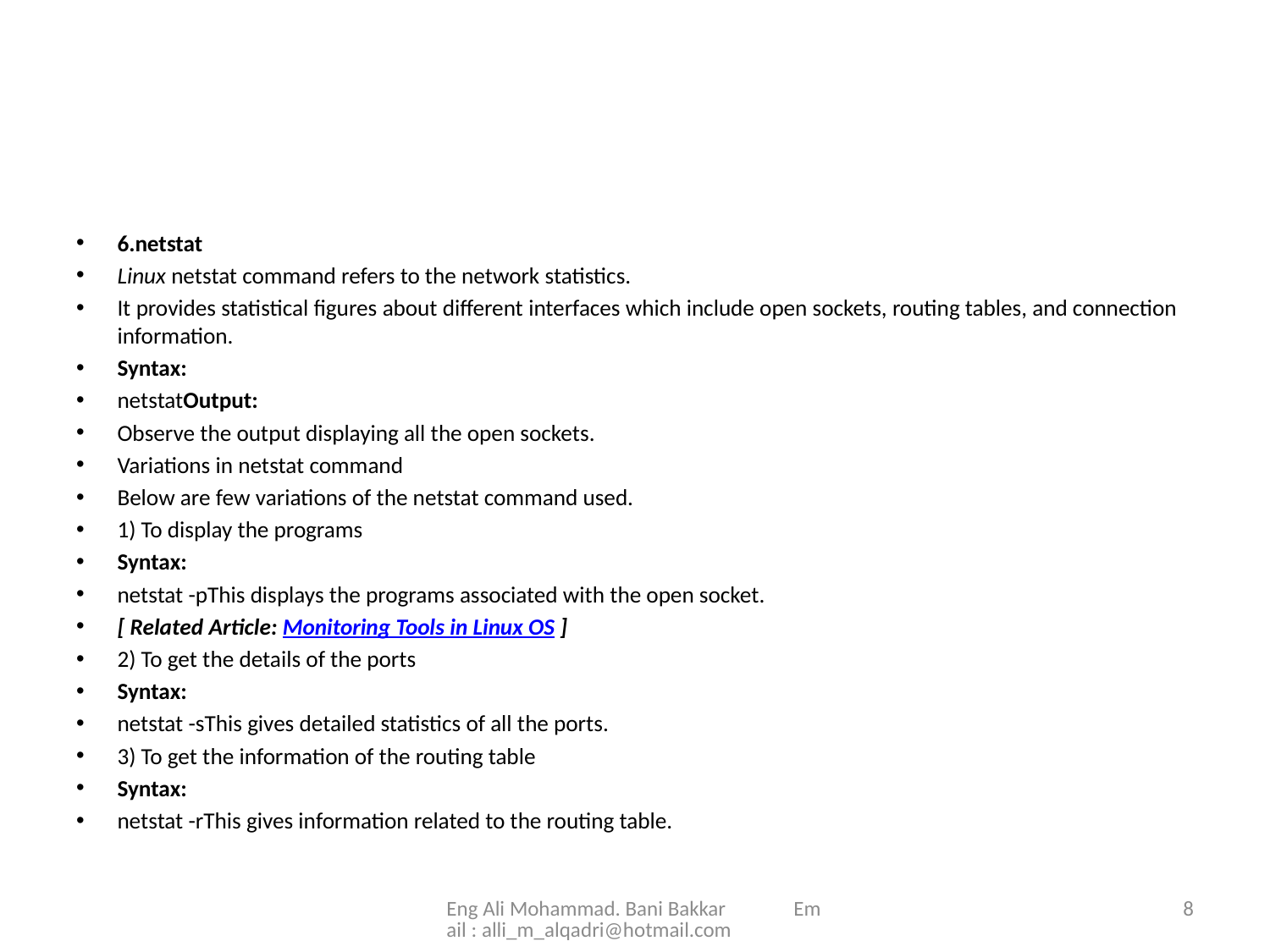

#
6.netstat
Linux netstat command refers to the network statistics.
It provides statistical figures about different interfaces which include open sockets, routing tables, and connection information.
Syntax:
netstatOutput:
Observe the output displaying all the open sockets.
Variations in netstat command
Below are few variations of the netstat command used.
1) To display the programs
Syntax:
netstat -pThis displays the programs associated with the open socket.
[ Related Article: Monitoring Tools in Linux OS ]
2) To get the details of the ports
Syntax:
netstat -sThis gives detailed statistics of all the ports.
3) To get the information of the routing table
Syntax:
netstat -rThis gives information related to the routing table.

Eng Ali Mohammad. Bani Bakkar              Email : alli_m_alqadri@hotmail.com
8